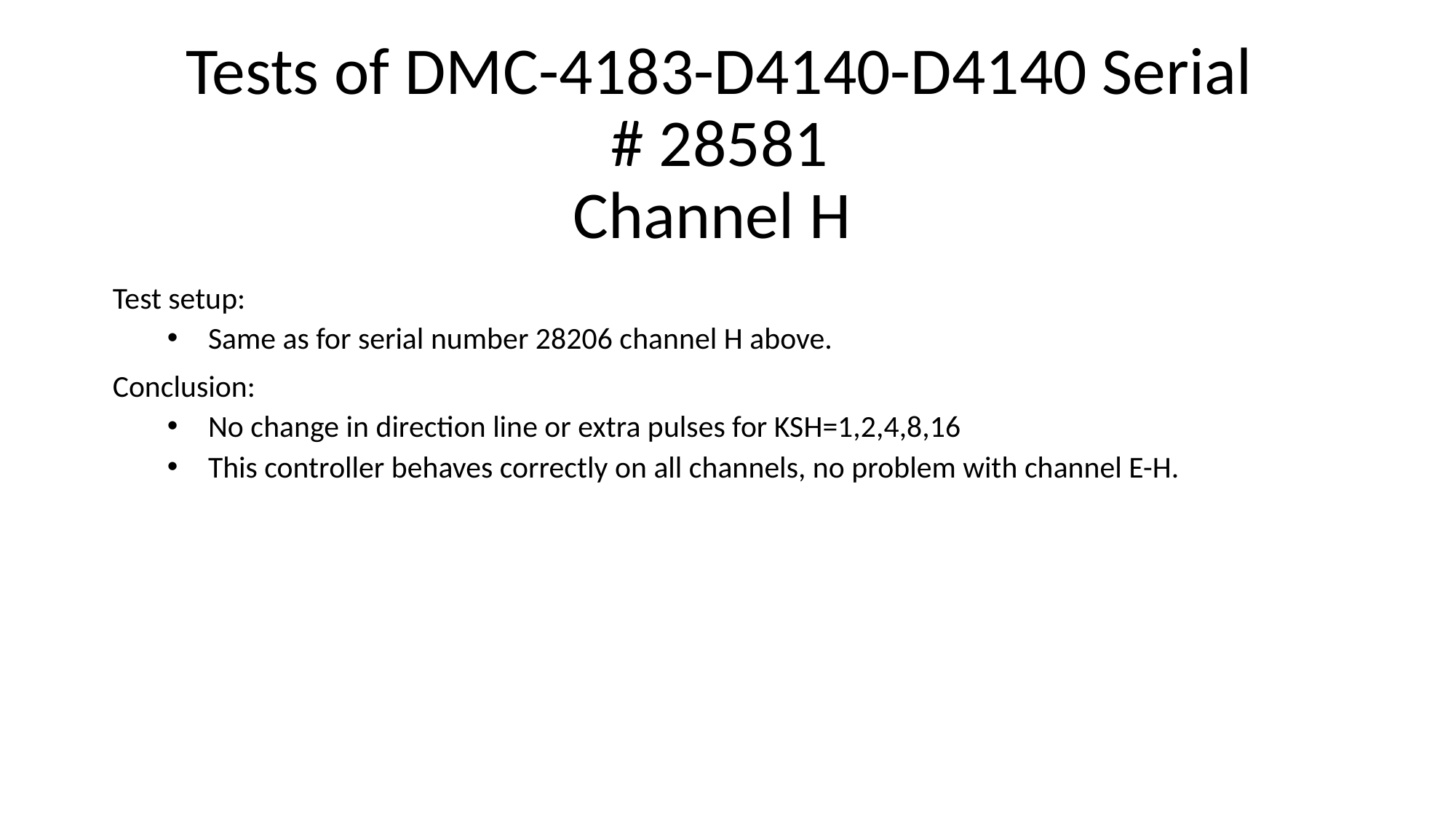

# Tests of DMC-4183-D4140-D4140 Serial # 28581 Channel H
Test setup:
Same as for serial number 28206 channel H above.
Conclusion:
No change in direction line or extra pulses for KSH=1,2,4,8,16
This controller behaves correctly on all channels, no problem with channel E-H.